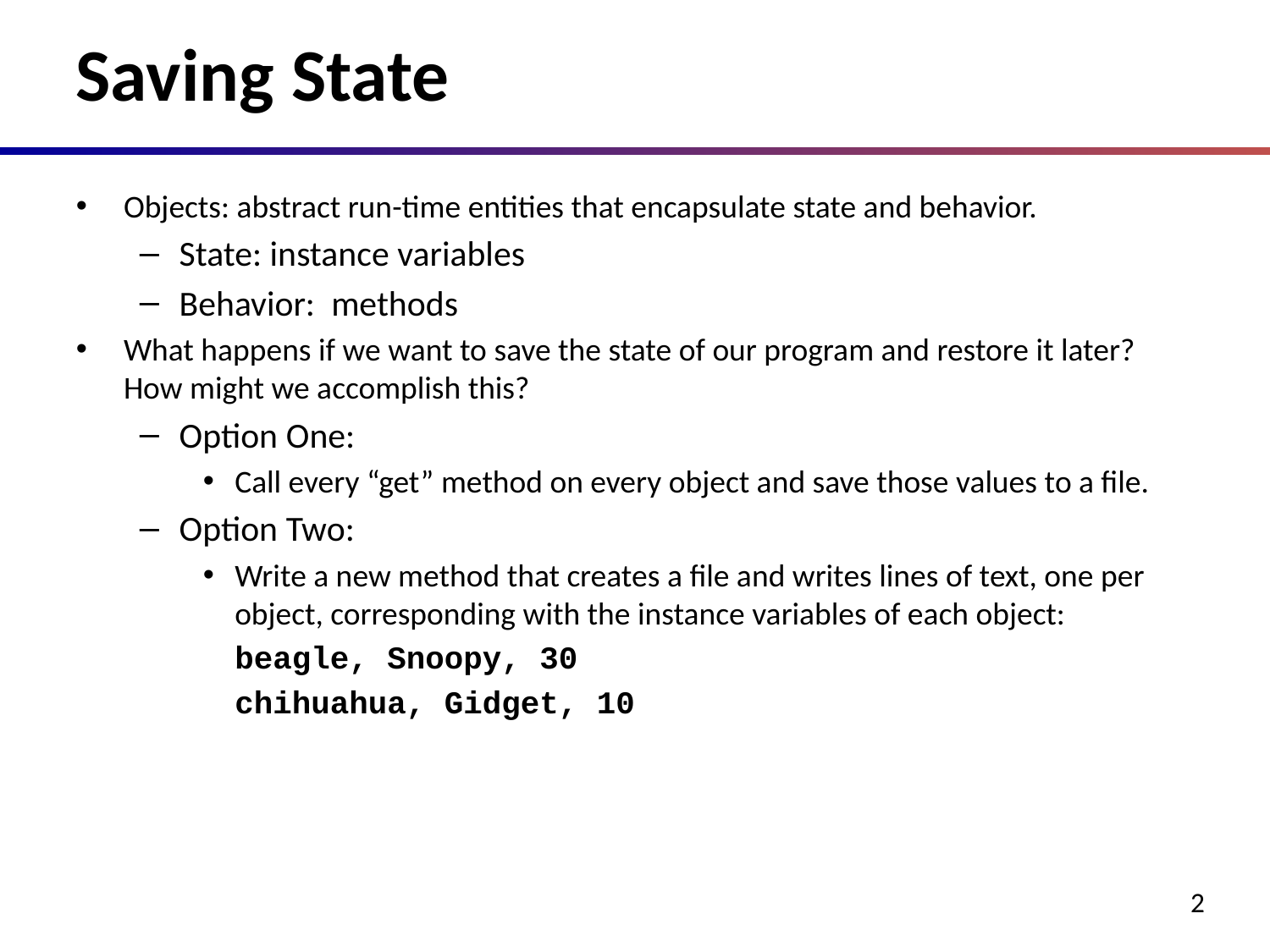

# Saving State
Objects: abstract run-time entities that encapsulate state and behavior.
State: instance variables
Behavior:  methods
What happens if we want to save the state of our program and restore it later?  How might we accomplish this?
Option One:
Call every “get” method on every object and save those values to a file.
Option Two:
Write a new method that creates a file and writes lines of text, one per object, corresponding with the instance variables of each object:
	beagle, Snoopy, 30
	chihuahua, Gidget, 10